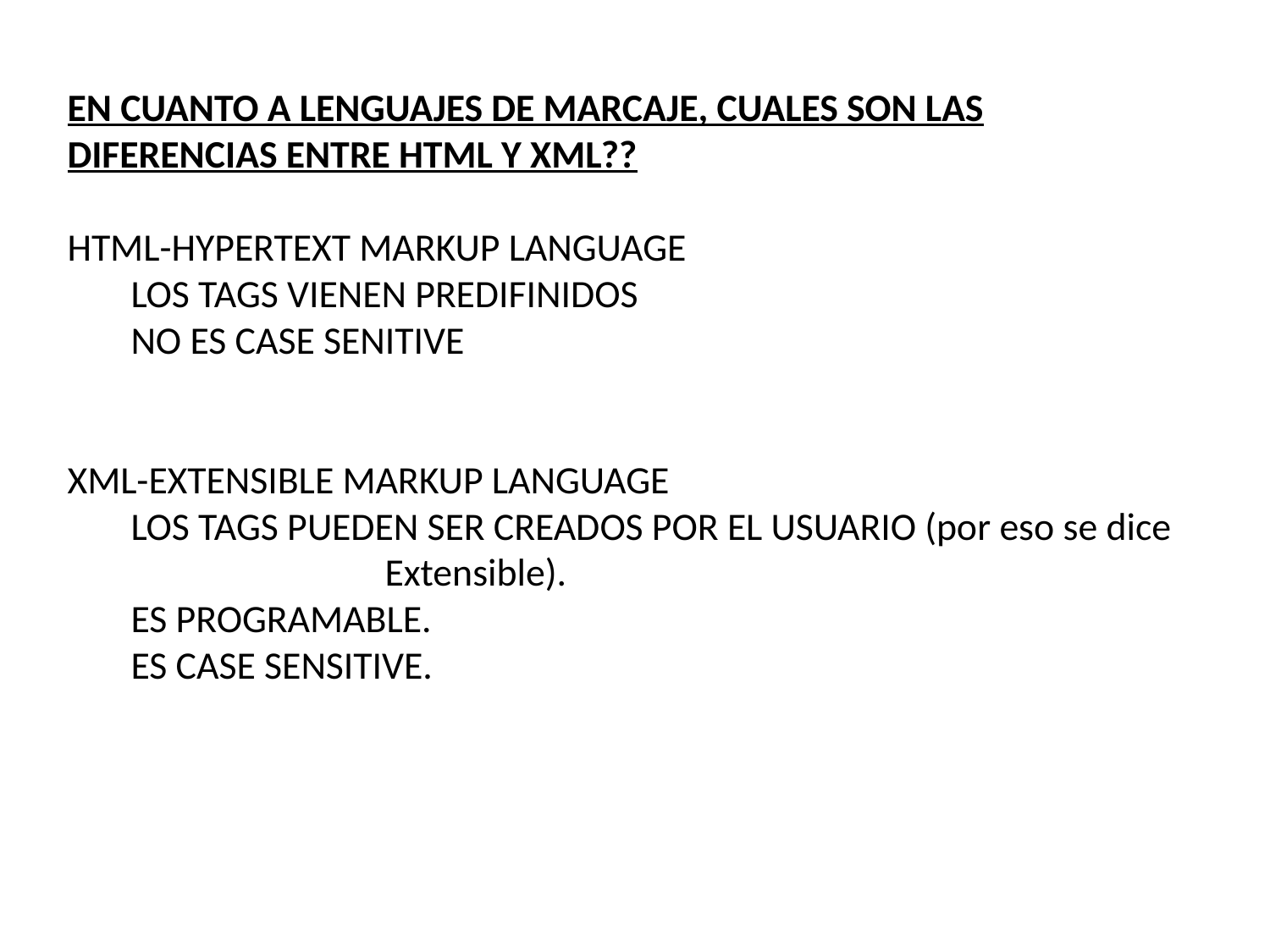

EN CUANTO A LENGUAJES DE MARCAJE, CUALES SON LAS DIFERENCIAS ENTRE HTML Y XML??

HTML-HYPERTEXT MARKUP LANGUAGE
LOS TAGS VIENEN PREDIFINIDOS
NO ES CASE SENITIVE

XML-EXTENSIBLE MARKUP LANGUAGE
LOS TAGS PUEDEN SER CREADOS POR EL USUARIO (por eso se dice 		Extensible).
ES PROGRAMABLE.
ES CASE SENSITIVE.